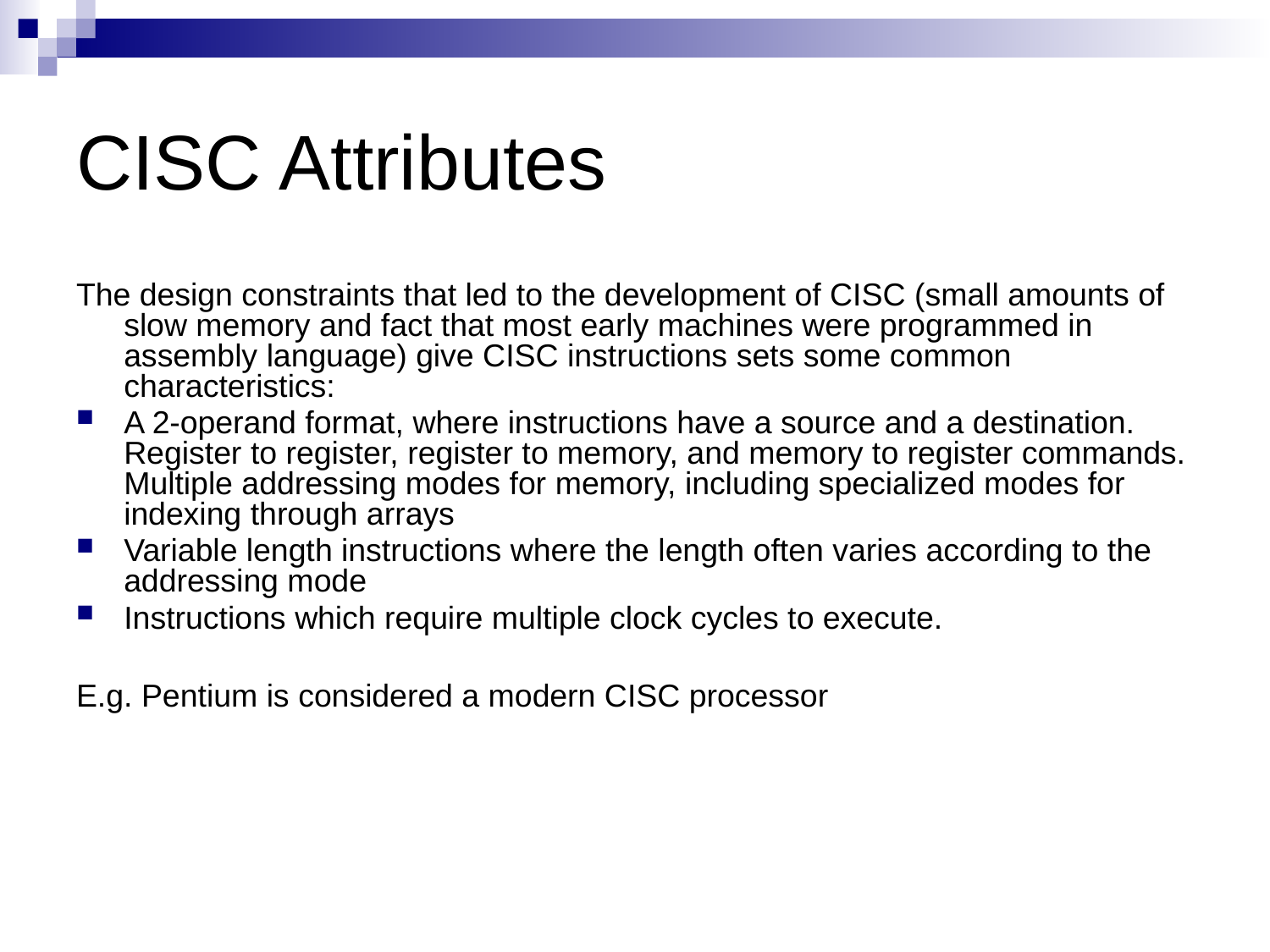

# CISC Attributes
The design constraints that led to the development of CISC (small amounts of slow memory and fact that most early machines were programmed in assembly language) give CISC instructions sets some common characteristics:
A 2-operand format, where instructions have a source and a destination. Register to register, register to memory, and memory to register commands. Multiple addressing modes for memory, including specialized modes for indexing through arrays
Variable length instructions where the length often varies according to the addressing mode
Instructions which require multiple clock cycles to execute.

E.g. Pentium is considered a modern CISC processor